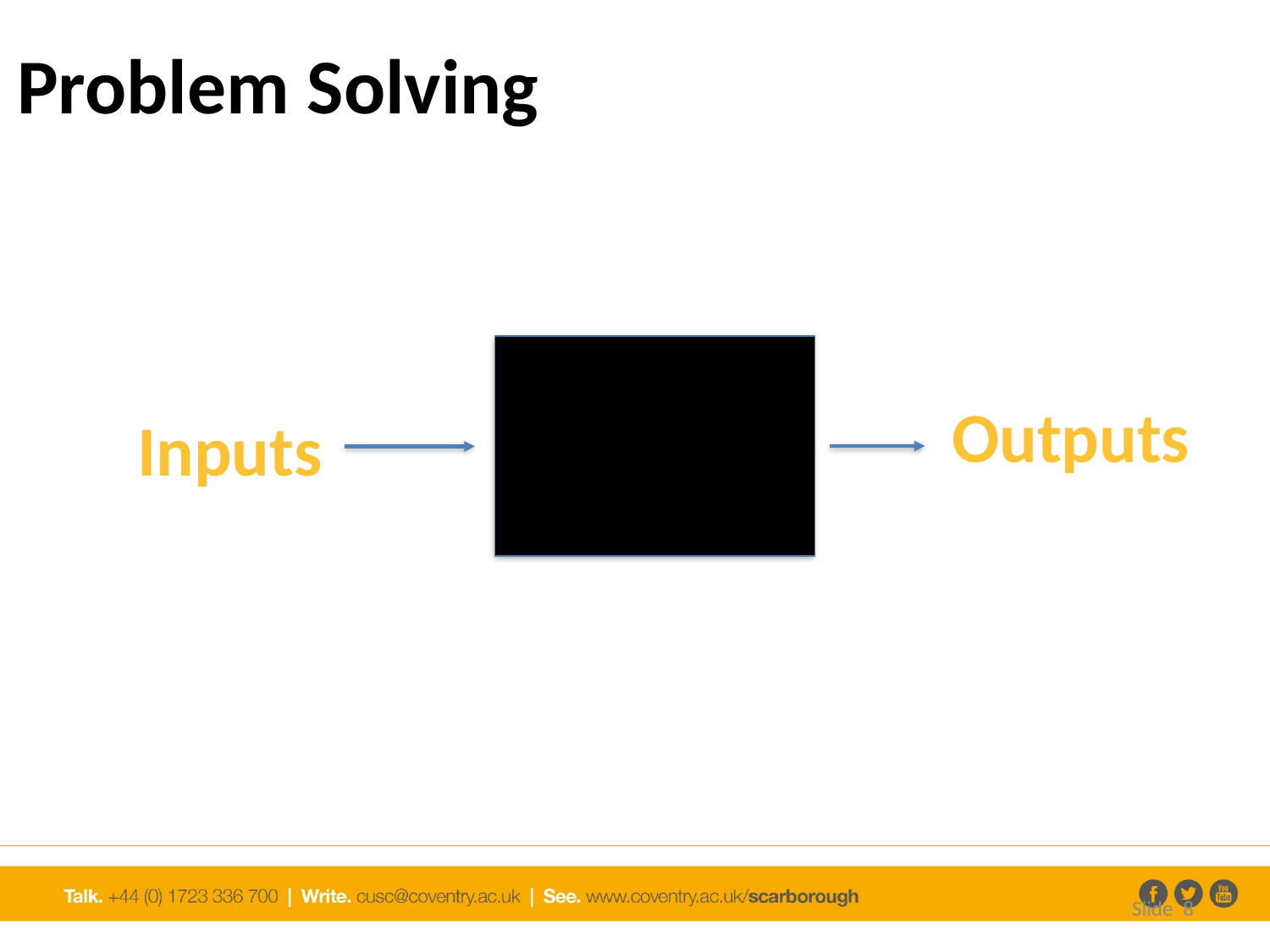

# Problem Solving

Outputs

Inputs

Slide  8